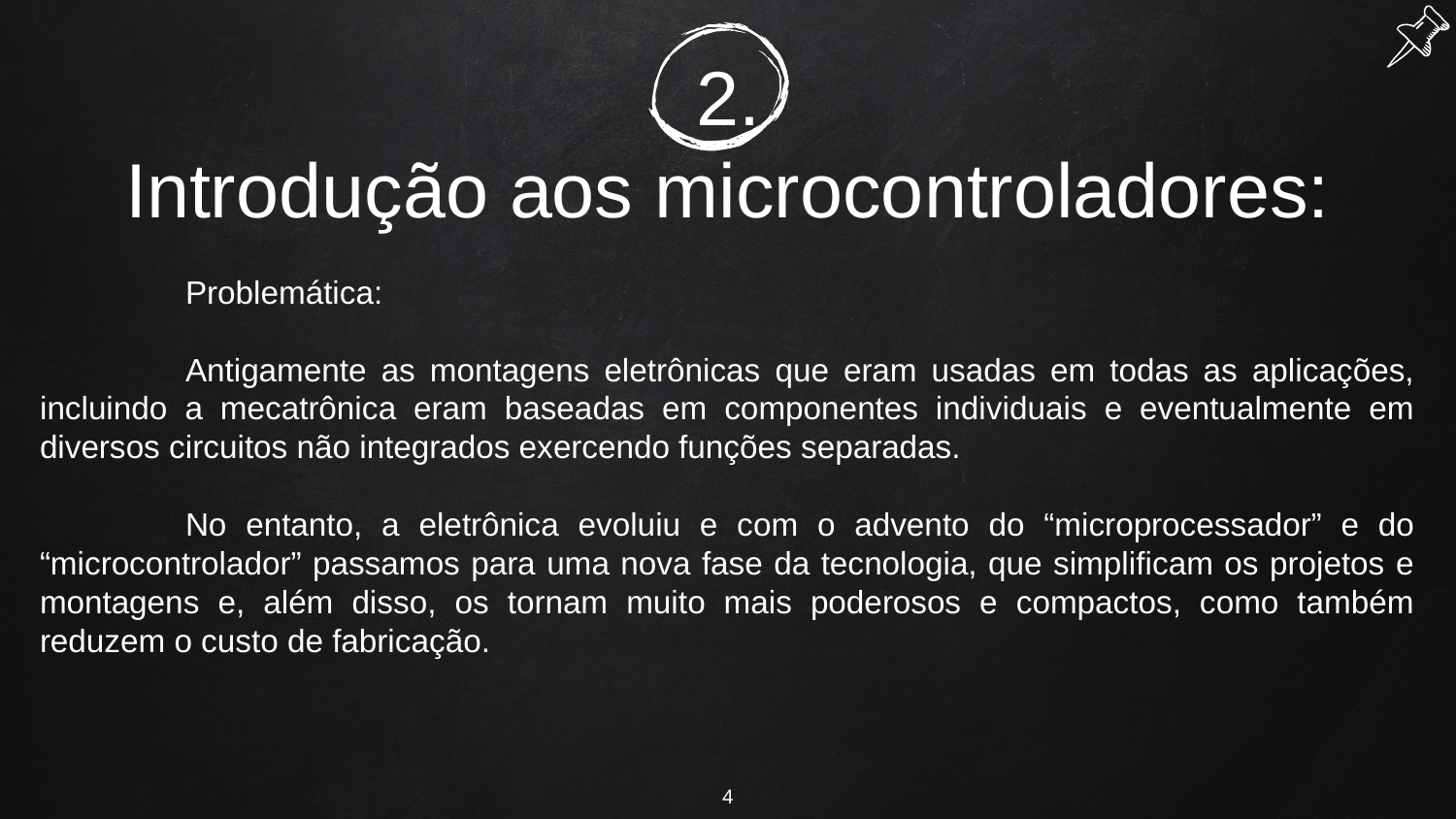

# 2.
Introdução aos microcontroladores:

	Problemática:

	Antigamente as montagens eletrônicas que eram usadas em todas as aplicações, incluindo a mecatrônica eram baseadas em componentes individuais e eventualmente em diversos circuitos não integrados exercendo funções separadas.

	No entanto, a eletrônica evoluiu e com o advento do “microprocessador” e do “microcontrolador” passamos para uma nova fase da tecnologia, que simplificam os projetos e montagens e, além disso, os tornam muito mais poderosos e compactos, como também reduzem o custo de fabricação.
4